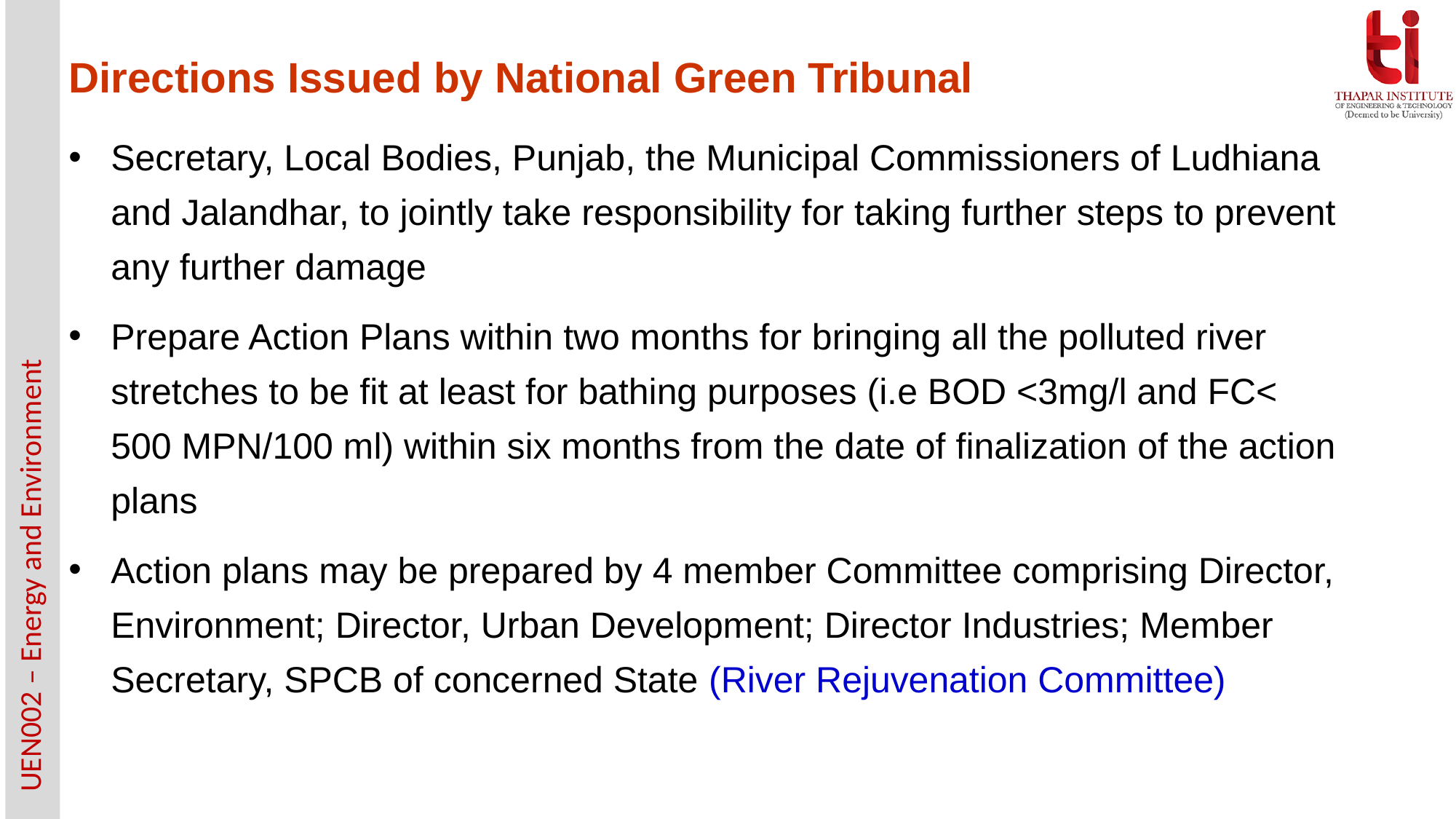

Directions Issued by National Green Tribunal
Secretary, Local Bodies, Punjab, the Municipal Commissioners of Ludhiana and Jalandhar, to jointly take responsibility for taking further steps to prevent any further damage
Prepare Action Plans within two months for bringing all the polluted river stretches to be fit at least for bathing purposes (i.e BOD <3mg/l and FC< 500 MPN/100 ml) within six months from the date of finalization of the action
plans
Action plans may be prepared by 4 member Committee comprising Director, Environment; Director, Urban Development; Director Industries; Member Secretary, SPCB of concerned State (River Rejuvenation Committee)